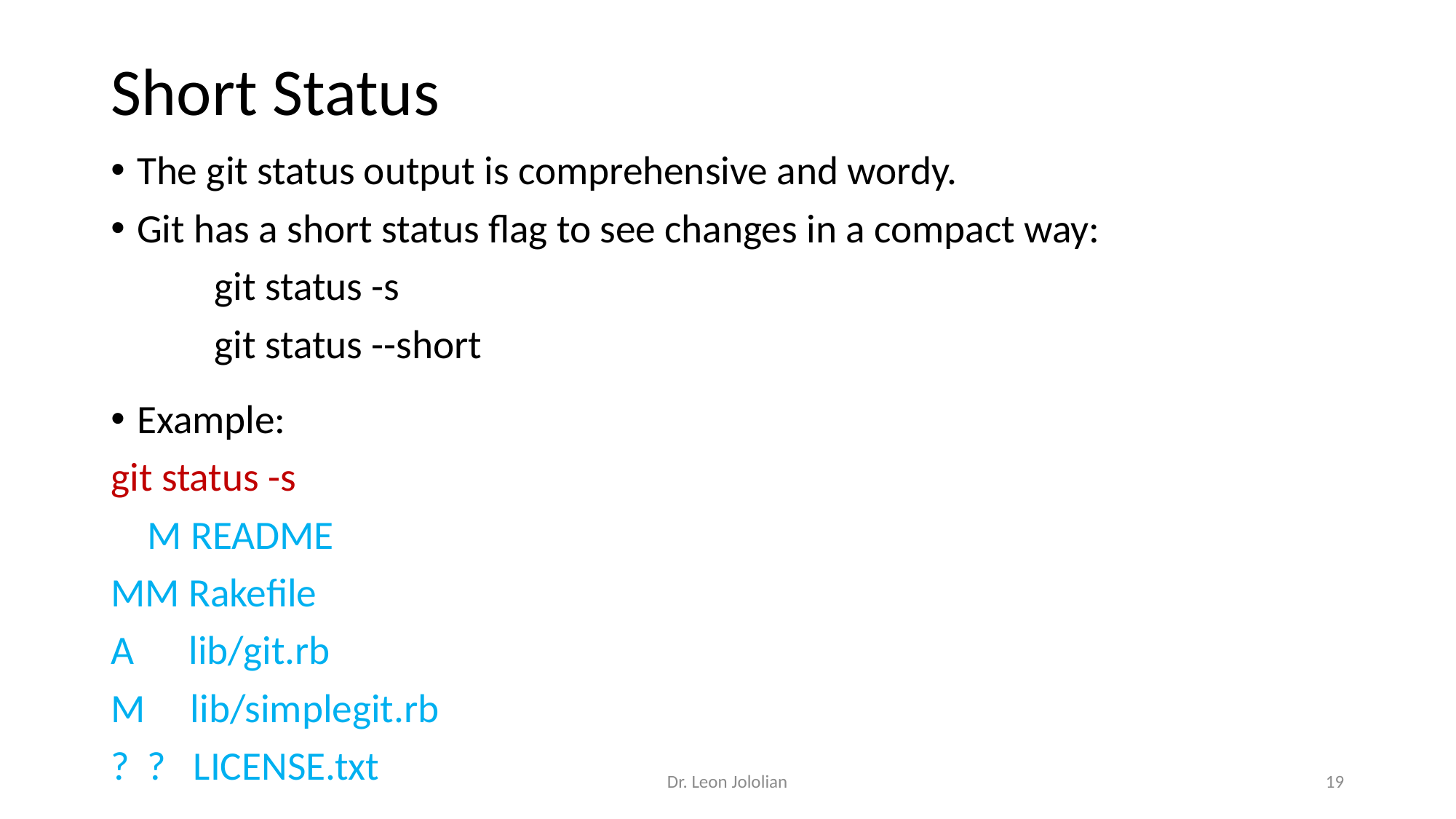

# Short Status
The git status output is comprehensive and wordy.
Git has a short status flag to see changes in a compact way:
	git status -s
	git status --short
Example:
git status -s
    M README
MM Rakefile
A      lib/git.rb
M     lib/simplegit.rb
?  ?   LICENSE.txt
Dr. Leon Jololian
19